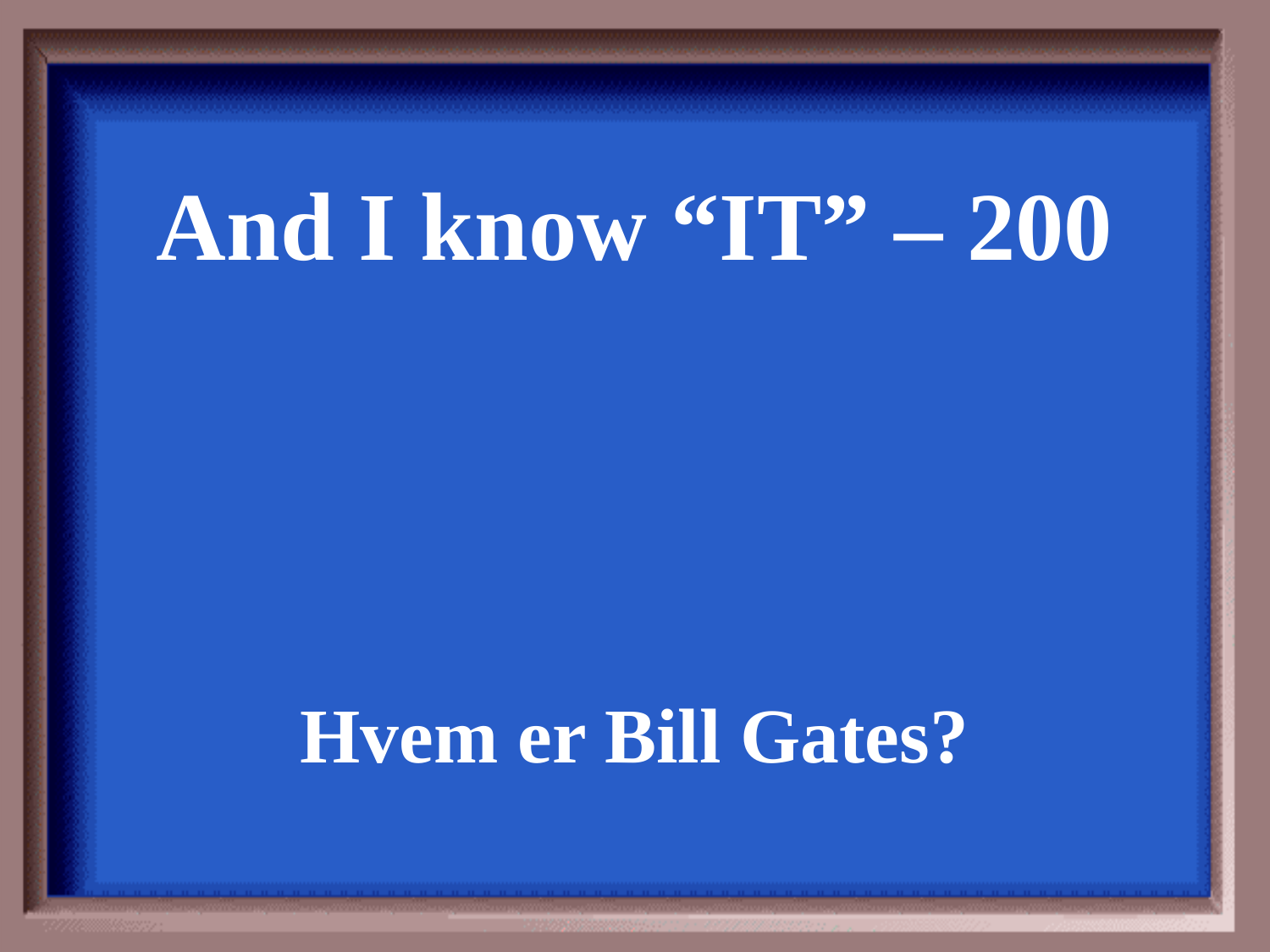

And I know “IT” – 200
Hvem er Bill Gates?